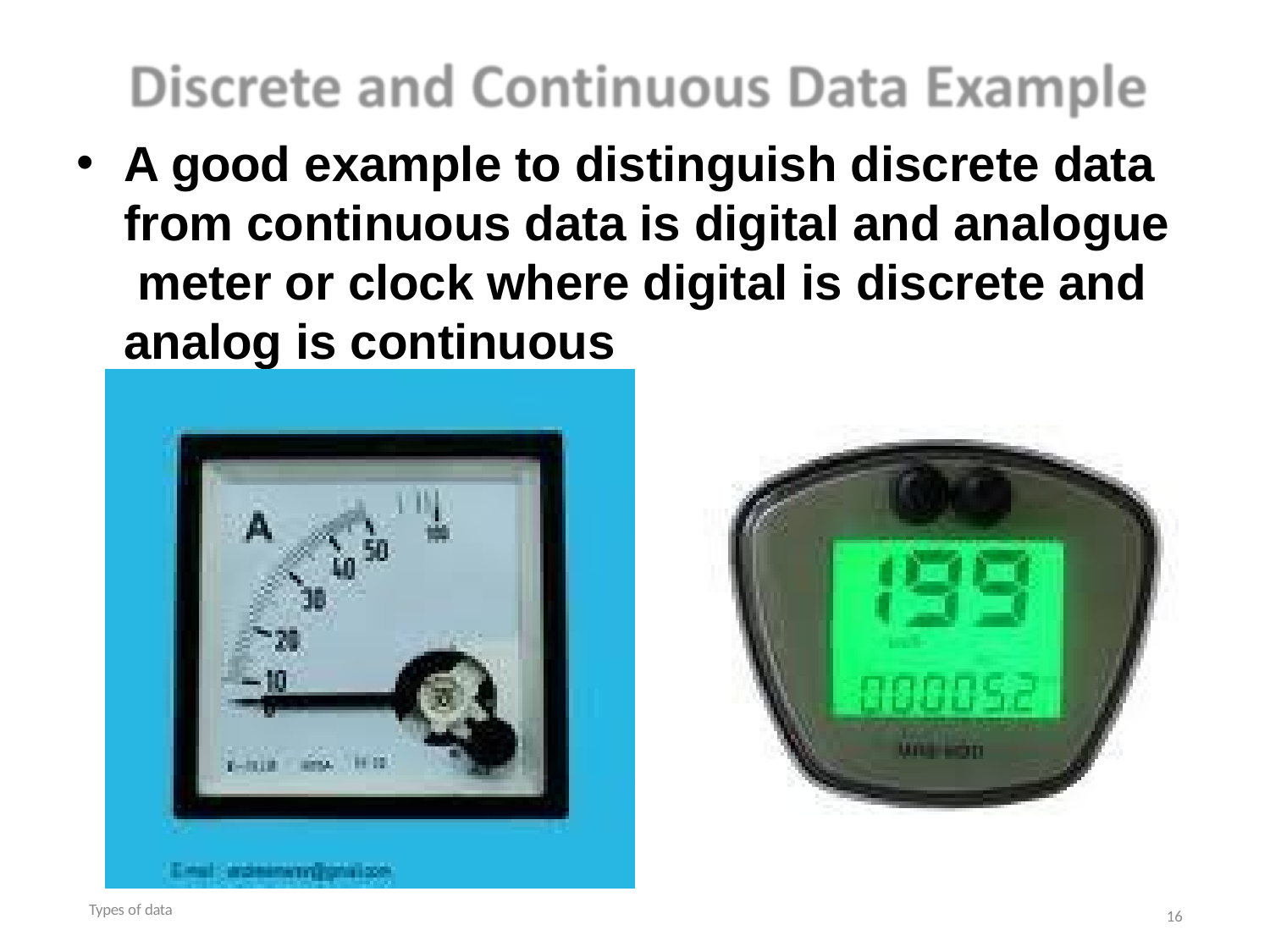

#
A good example to distinguish discrete data  from continuous data is digital and analogue  meter or clock where digital is discrete and  analog is continuous

Types of data
16